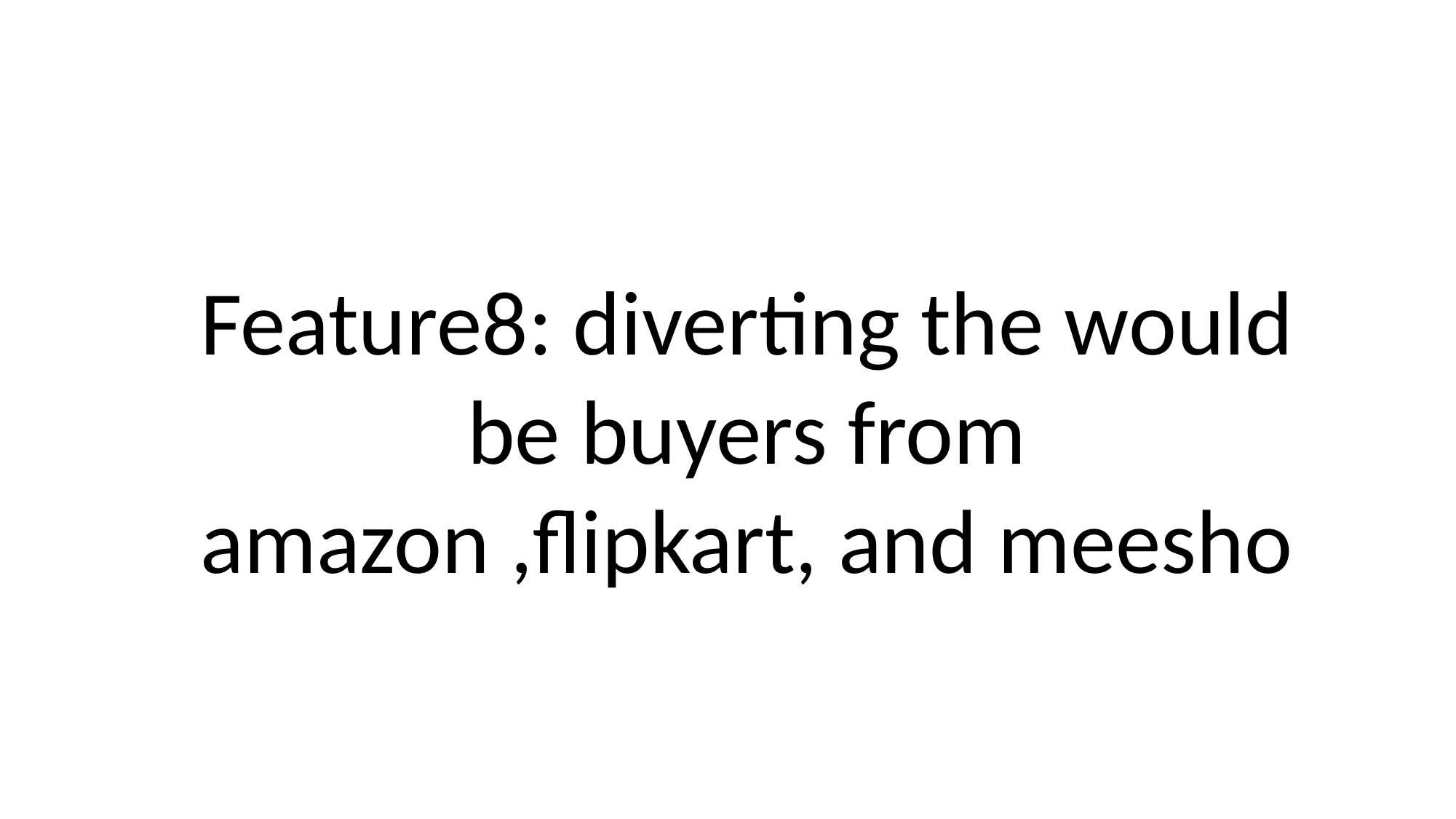

Feature8: diverting the would be buyers from amazon ,flipkart, and meesho